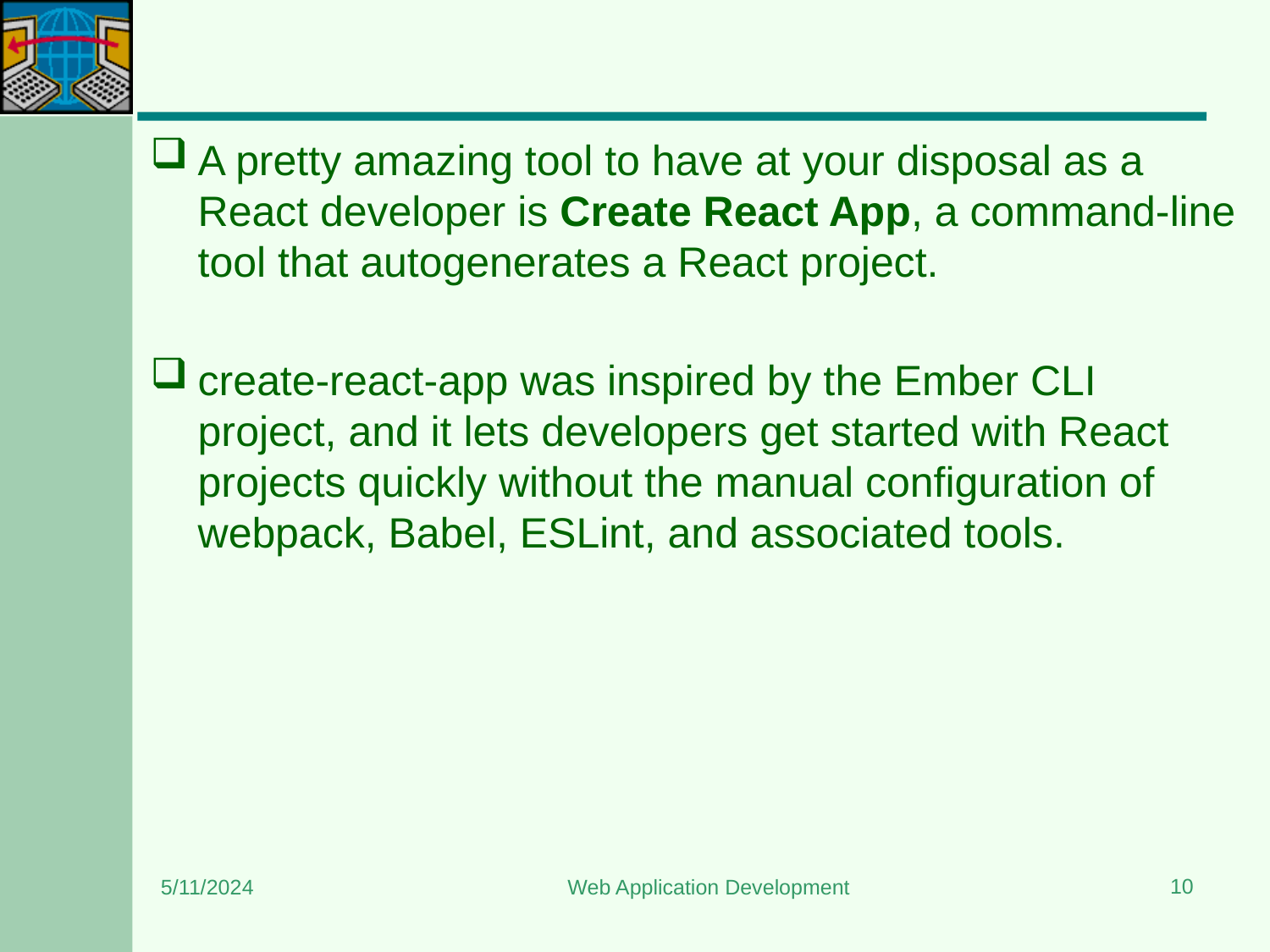

#
A pretty amazing tool to have at your disposal as a React developer is Create React App, a command-line tool that autogenerates a React project.

create-react-app was inspired by the Ember CLI project, and it lets developers get started with React projects quickly without the manual configuration of webpack, Babel, ESLint, and associated tools.

10
5/11/2024
Web Application Development